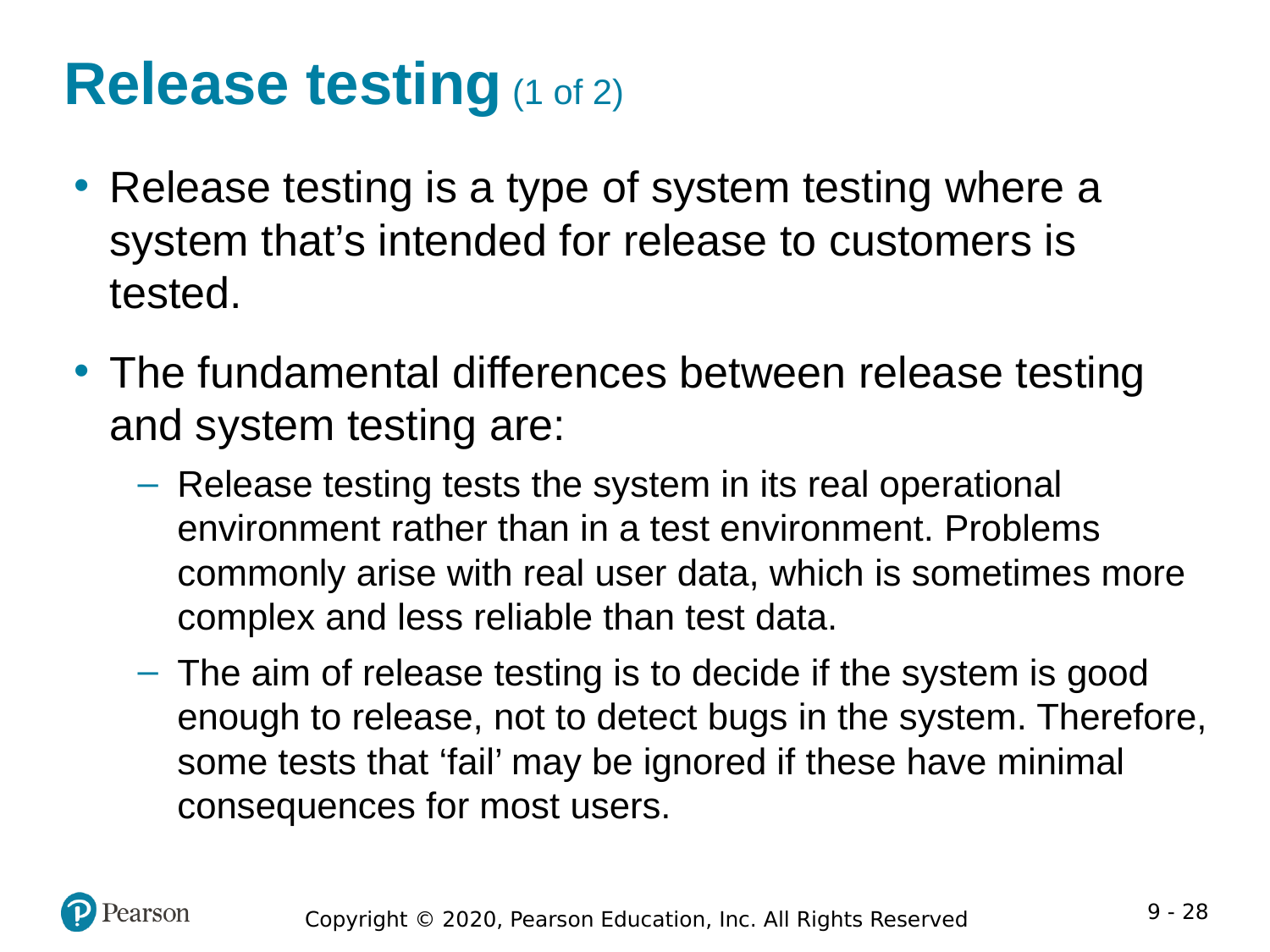

# Release testing (1 of 2)
Release testing is a type of system testing where a system that’s intended for release to customers is tested.
The fundamental differences between release testing and system testing are:
Release testing tests the system in its real operational environment rather than in a test environment. Problems commonly arise with real user data, which is sometimes more complex and less reliable than test data.
The aim of release testing is to decide if the system is good enough to release, not to detect bugs in the system. Therefore, some tests that ‘fail’ may be ignored if these have minimal consequences for most users.